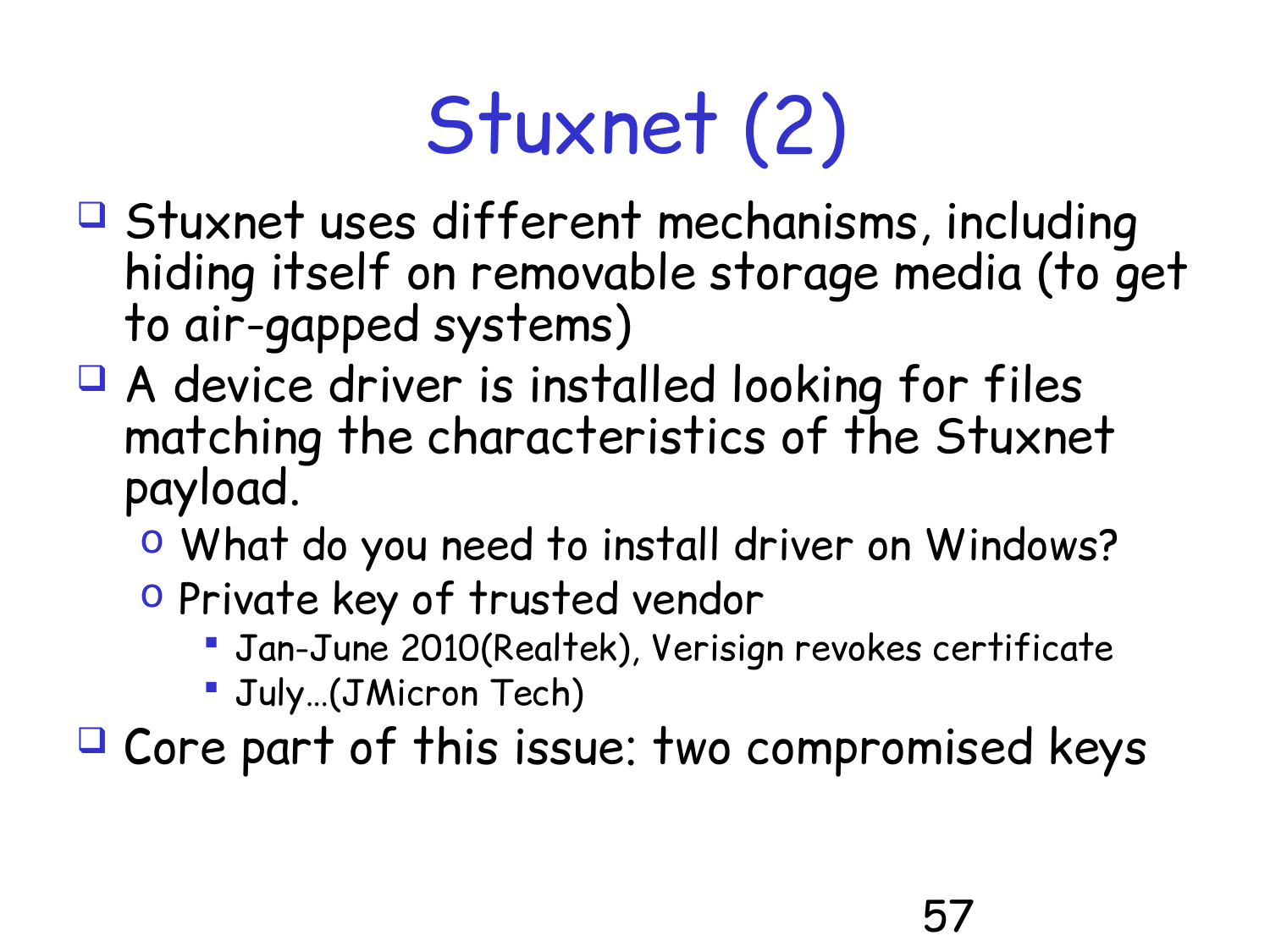

# Stuxnet (2)
Stuxnet uses different mechanisms, including hiding itself on removable storage media (to get to air-gapped systems)
A device driver is installed looking for files matching the characteristics of the Stuxnet payload.
What do you need to install driver on Windows?
Private key of trusted vendor
Jan-June 2010(Realtek), Verisign revokes certificate
July…(JMicron Tech)
Core part of this issue: two compromised keys

57